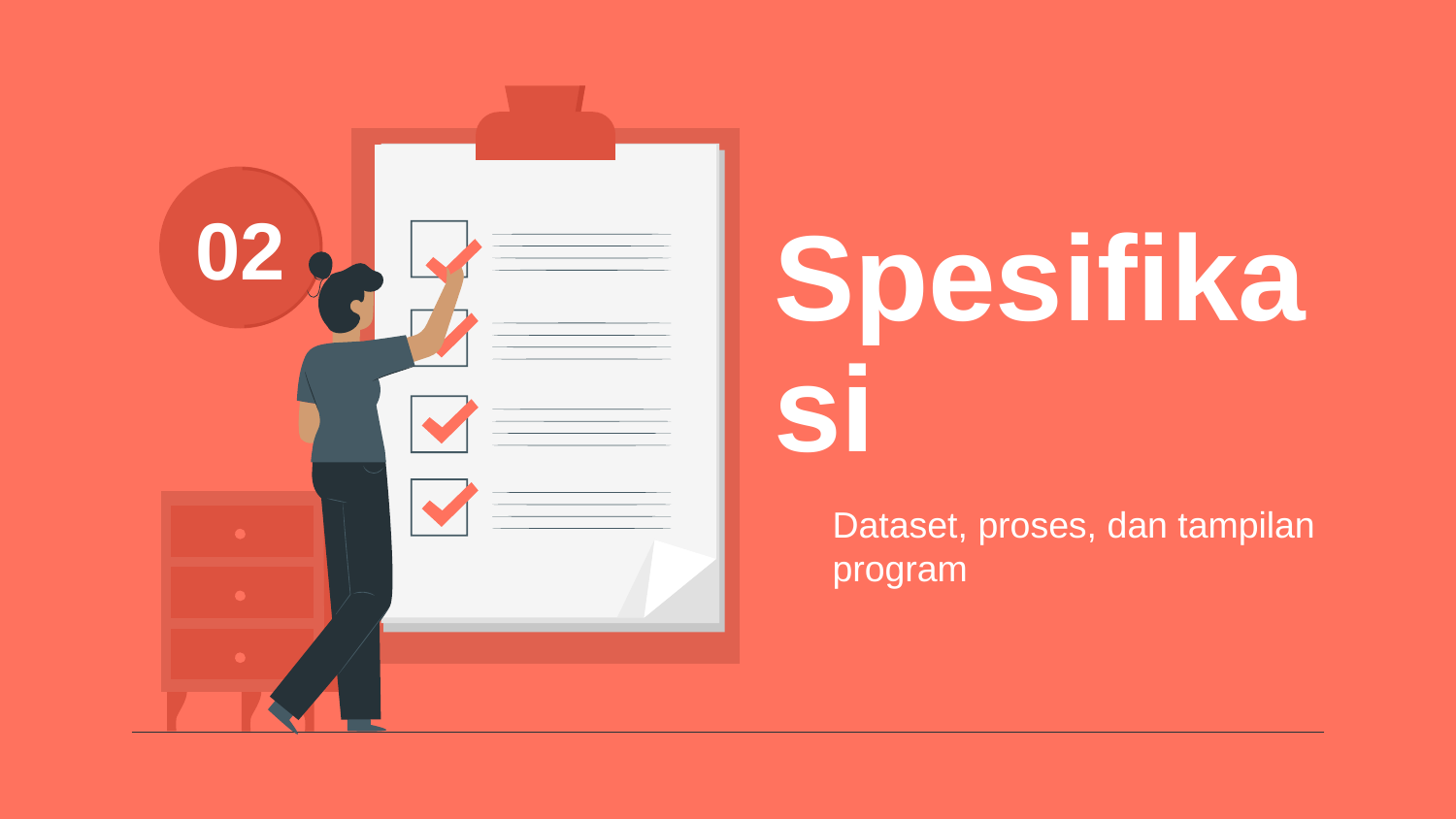

02
# Spesifikasi
Dataset, proses, dan tampilan program